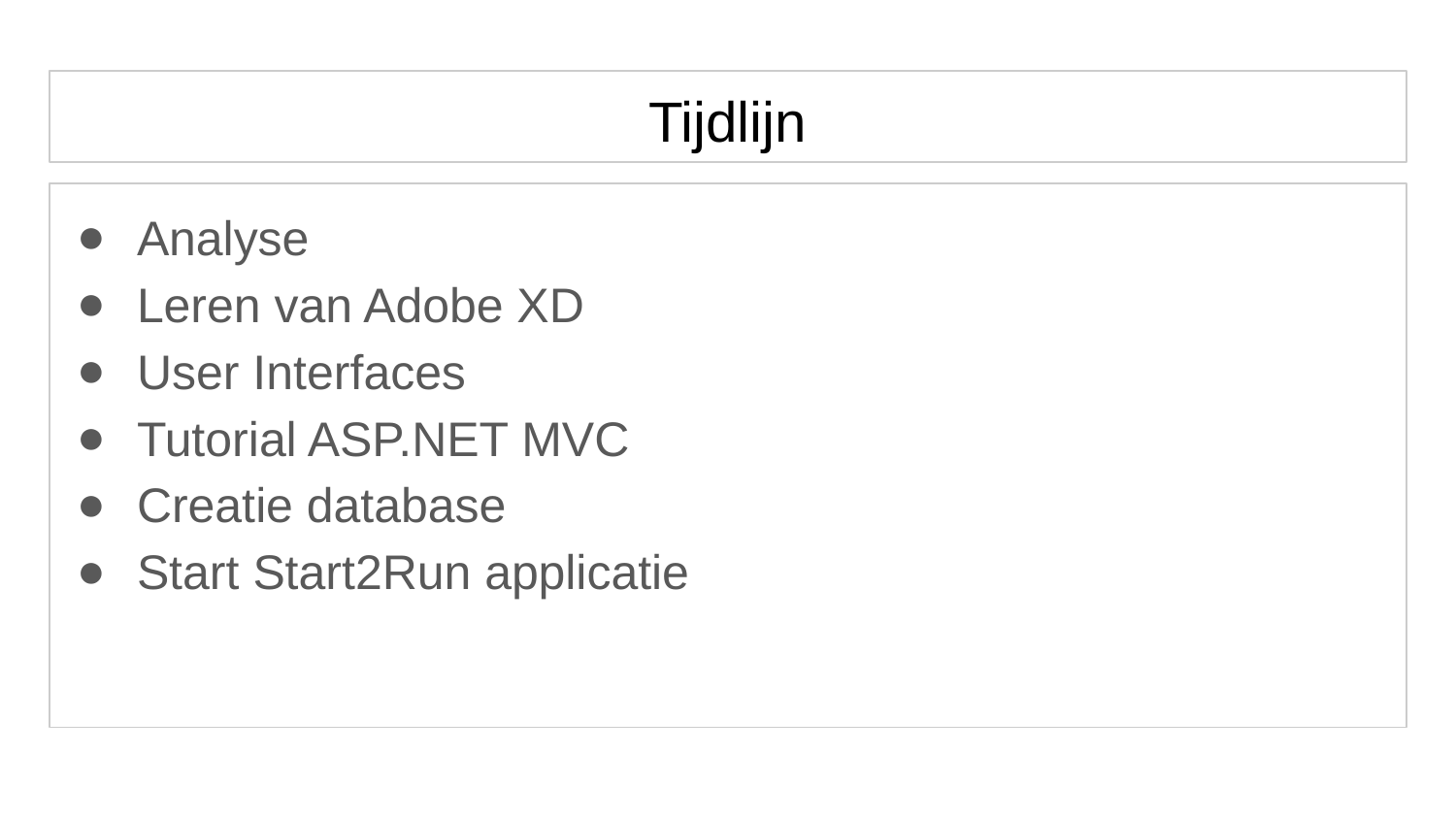

# Tijdlijn
Analyse
Leren van Adobe XD
User Interfaces
Tutorial ASP.NET MVC
Creatie database
Start Start2Run applicatie